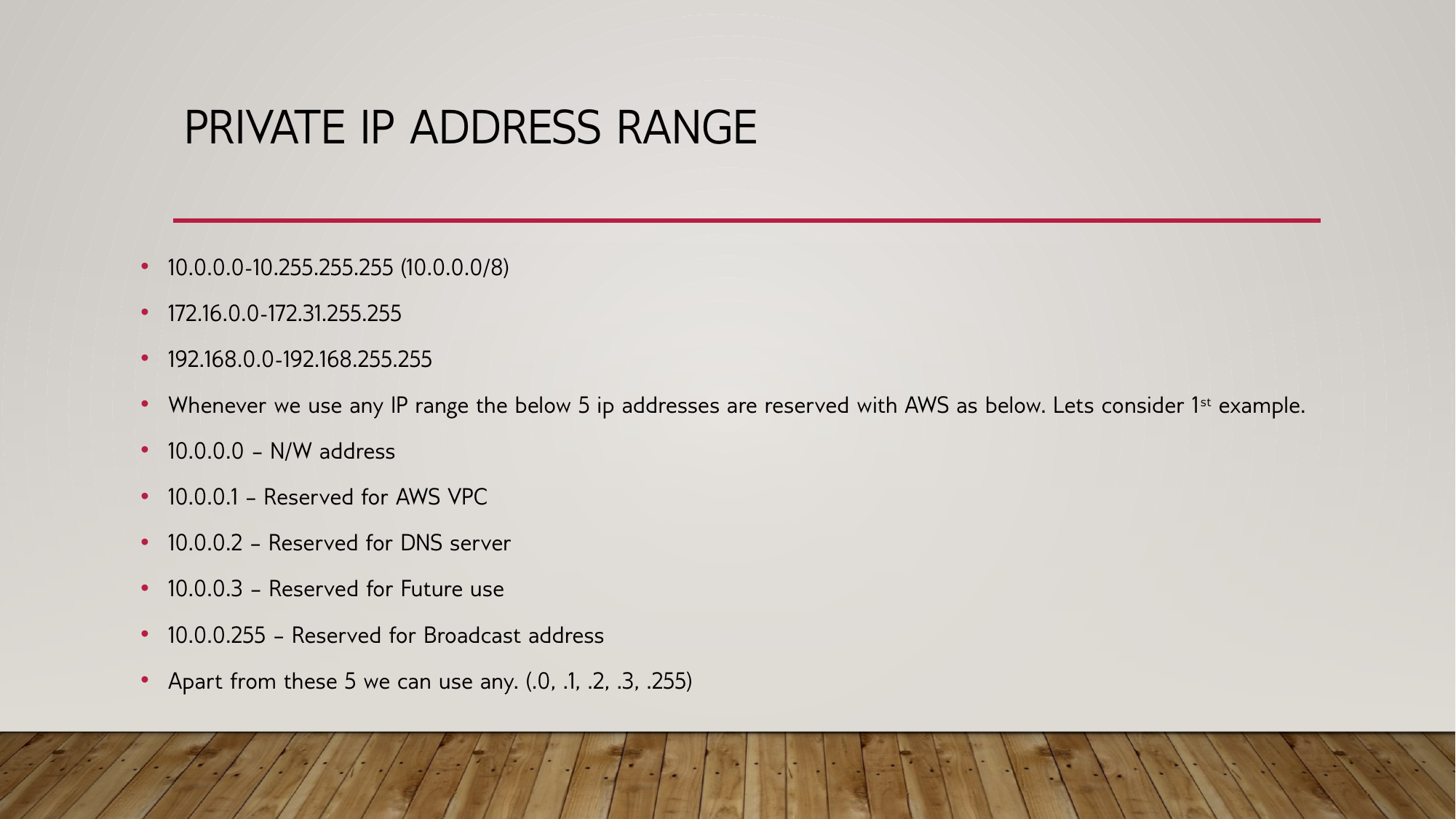

# Private IP address range
10.0.0.0-10.255.255.255 (10.0.0.0/8)
172.16.0.0-172.31.255.255
192.168.0.0-192.168.255.255
Whenever we use any IP range the below 5 ip addresses are reserved with AWS as below. Lets consider 1st example.
10.0.0.0 – N/W address
10.0.0.1 – Reserved for AWS VPC
10.0.0.2 – Reserved for DNS server
10.0.0.3 – Reserved for Future use
10.0.0.255 – Reserved for Broadcast address
Apart from these 5 we can use any. (.0, .1, .2, .3, .255)